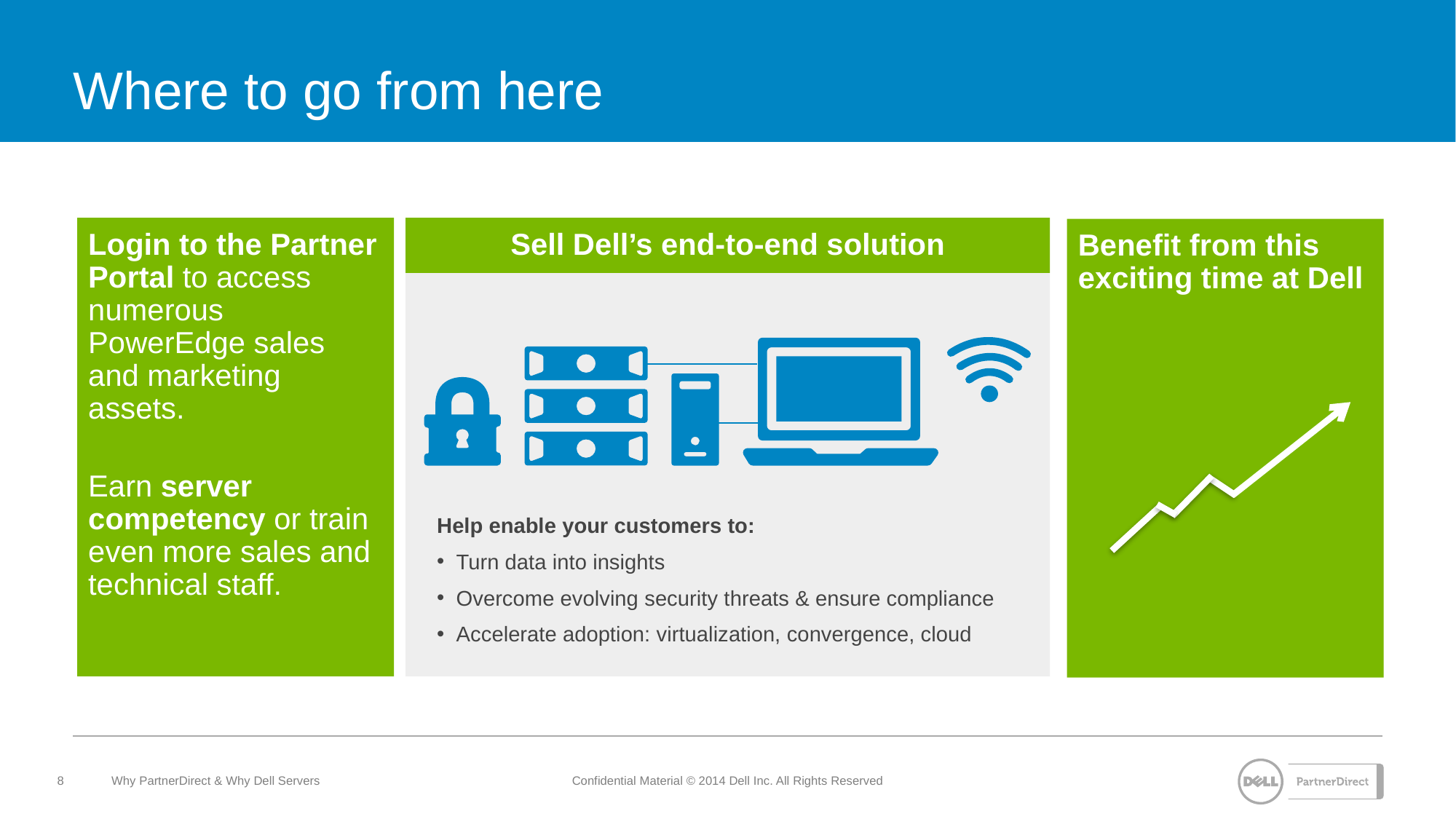

# Where to go from here

Login to the Partner Portal to access numerous PowerEdge sales and marketing assets.
Earn server competency or train even more sales and technical staff.
Sell Dell’s end-to-end solution
Benefit from this exciting time at Dell

Help enable your customers to:
Turn data into insights
Overcome evolving security threats & ensure compliance
Accelerate adoption: virtualization, convergence, cloud